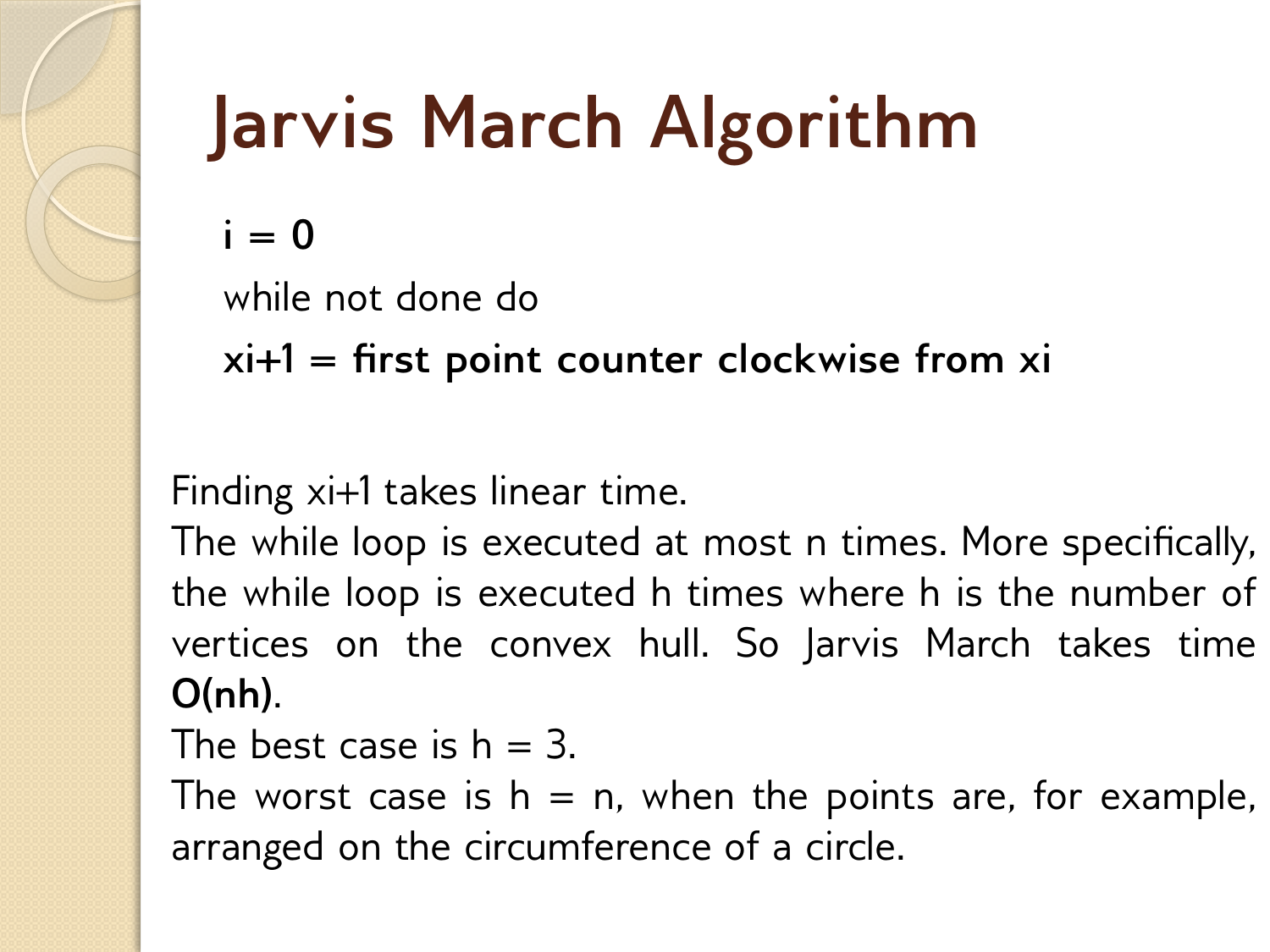

# Jarvis March Algorithm
i = 0
while not done do
xi+1 = first point counter clockwise from xi
Finding xi+1 takes linear time.
The while loop is executed at most n times. More specifically, the while loop is executed h times where h is the number of vertices on the convex hull. So Jarvis March takes time O(nh).
The best case is h = 3.
The worst case is h = n, when the points are, for example, arranged on the circumference of a circle.